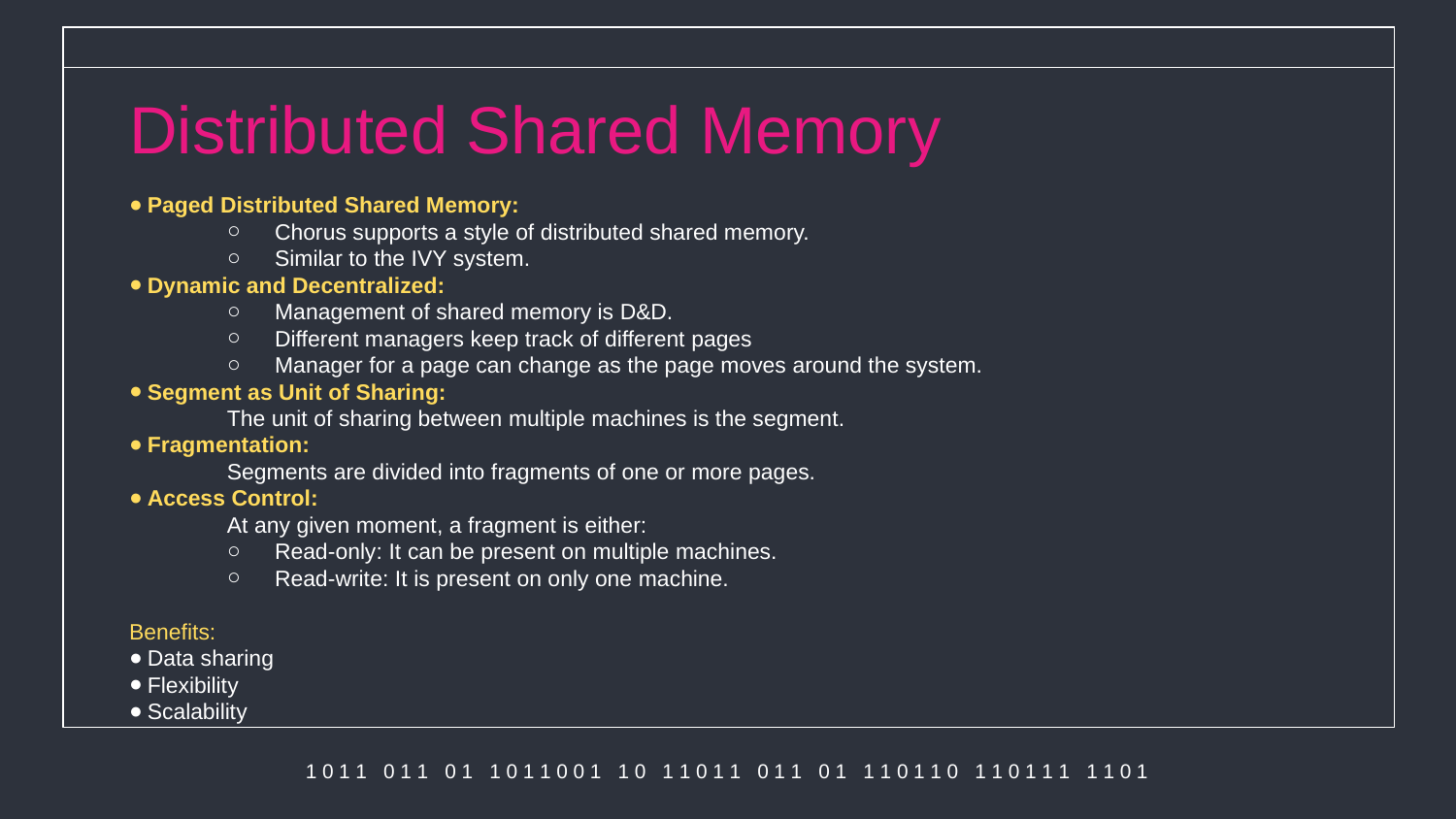

# Distributed Shared Memory
Paged Distributed Shared Memory:
Chorus supports a style of distributed shared memory.
Similar to the IVY system.
Dynamic and Decentralized:
Management of shared memory is D&D.
Different managers keep track of different pages
Manager for a page can change as the page moves around the system.
Segment as Unit of Sharing:
    The unit of sharing between multiple machines is the segment.
Fragmentation:
    Segments are divided into fragments of one or more pages.
Access Control:
    At any given moment, a fragment is either:
Read-only: It can be present on multiple machines.
Read-write: It is present on only one machine.

Benefits:
Data sharing
Flexibility
Scalability